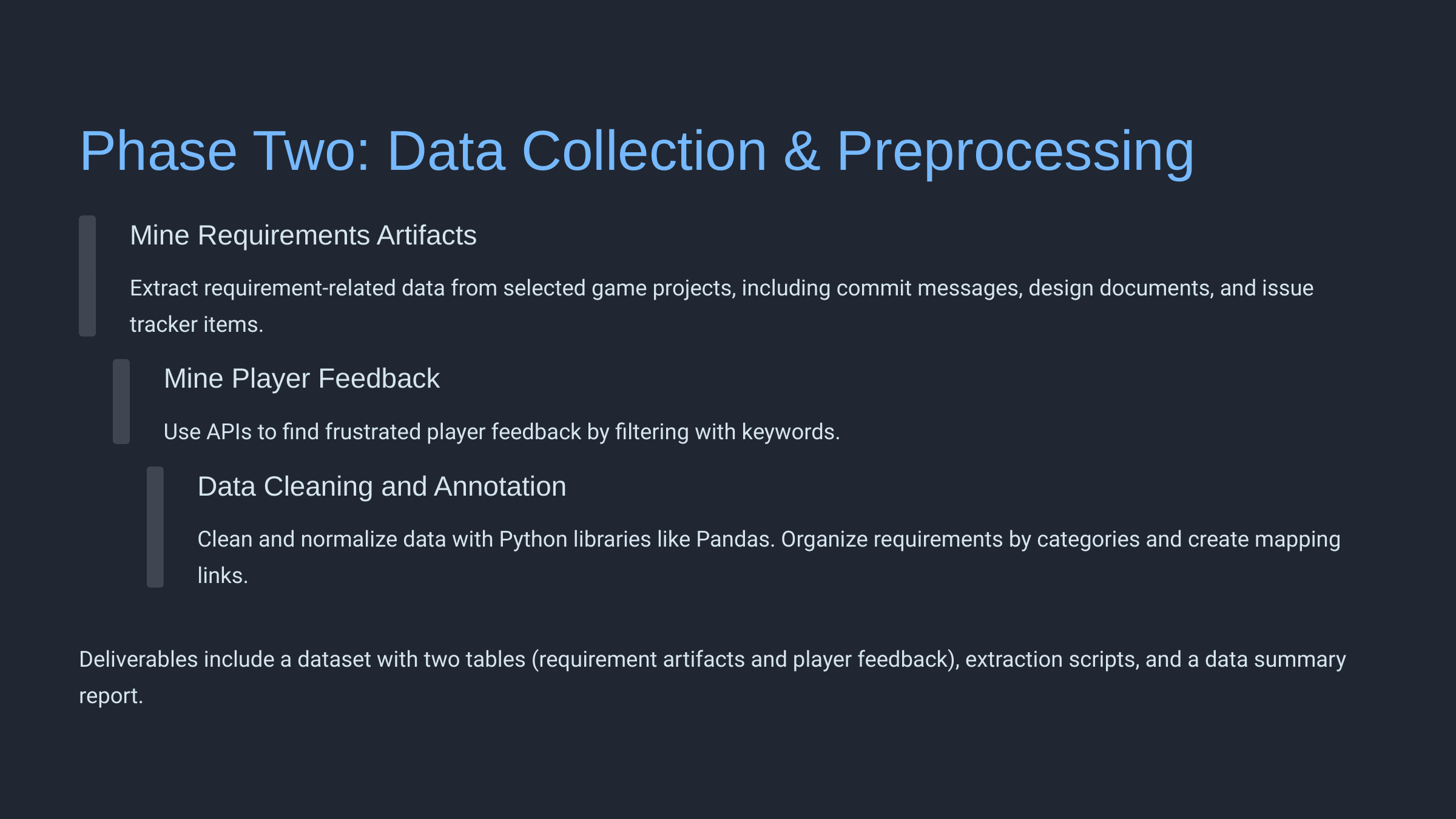

Phase Two: Data Collection & Preprocessing

Mine Requirements Artifacts
Extract requirement-related data from selected game projects, including commit messages, design documents, and issue tracker items.

Mine Player Feedback
Use APIs to find frustrated player feedback by filtering with keywords.

Data Cleaning and Annotation
Clean and normalize data with Python libraries like Pandas. Organize requirements by categories and create mapping links.
Deliverables include a dataset with two tables (requirement artifacts and player feedback), extraction scripts, and a data summary report.